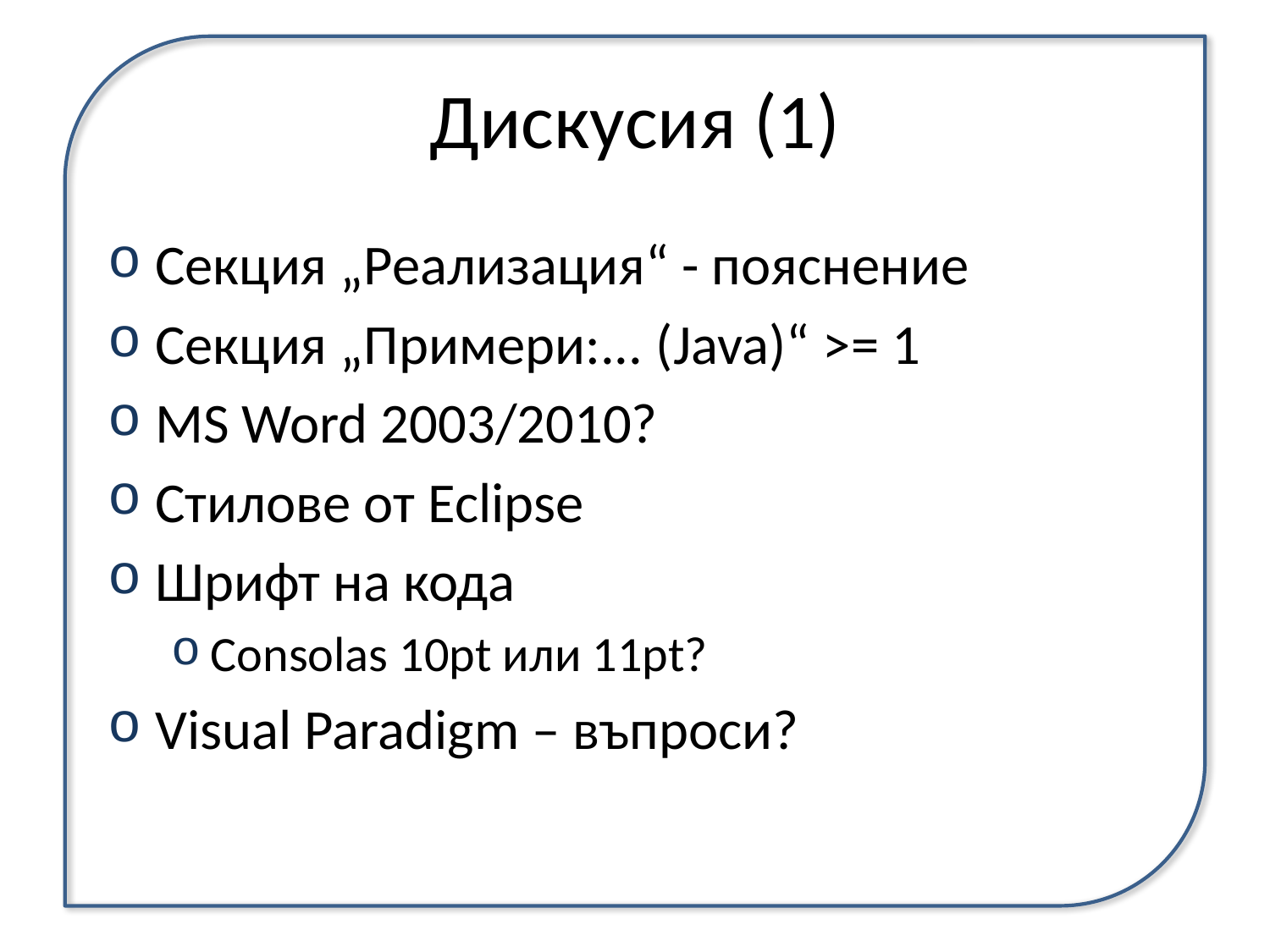

# Дискусия (1)
Секция „Реализация“ - пояснение
Секция „Примери:... (Java)“ >= 1
MS Word 2003/2010?
Стилове от Eclipse
Шрифт на кода
Consolas 10pt или 11pt?
Visual Paradigm – въпроси?